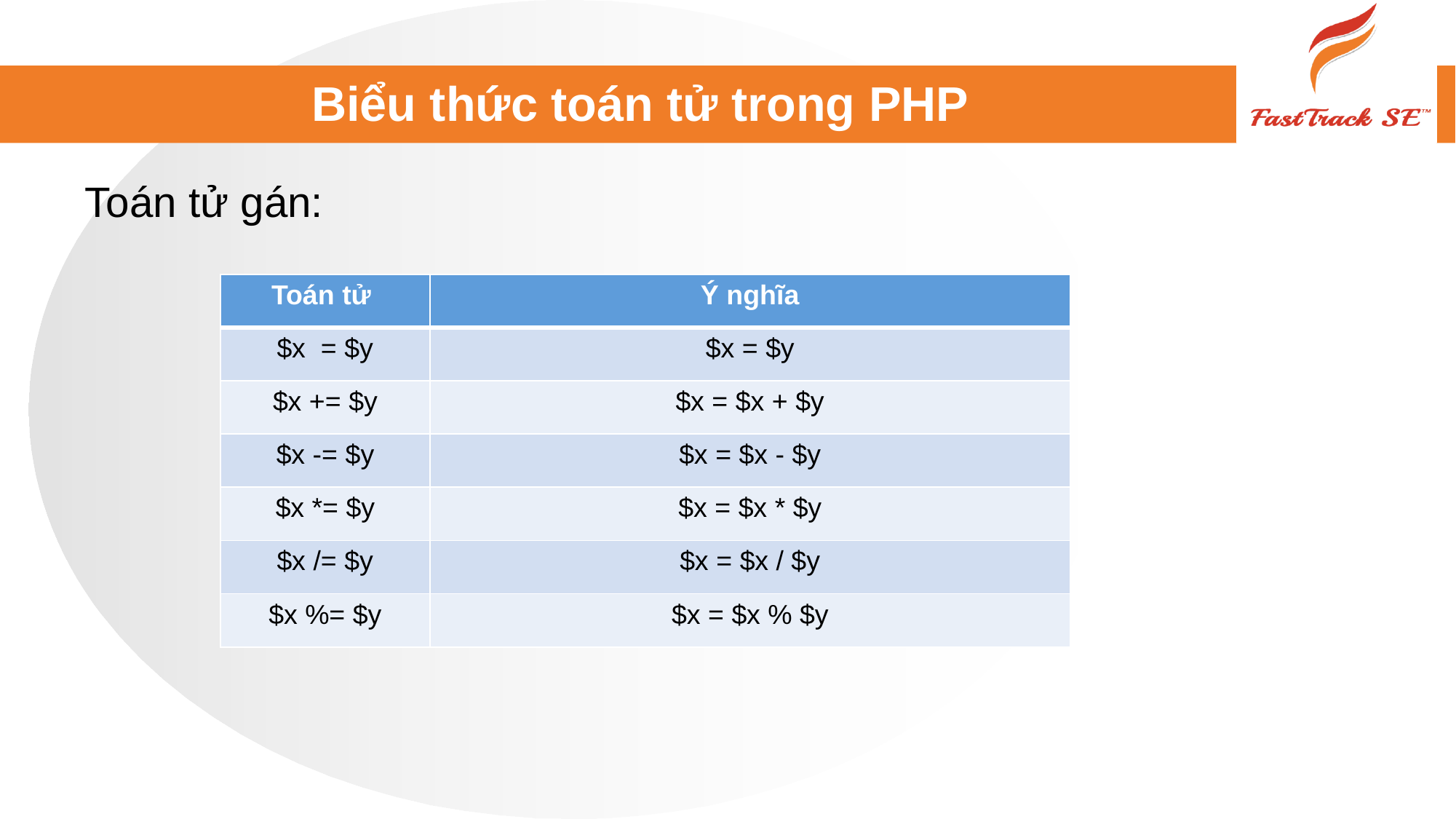

# Biểu thức toán tử trong PHP
Toán tử gán:
| Toán tử | Ý nghĩa |
| --- | --- |
| $x = $y | $x = $y |
| $x += $y | $x = $x + $y |
| $x -= $y | $x = $x - $y |
| $x \*= $y | $x = $x \* $y |
| $x /= $y | $x = $x / $y |
| $x %= $y | $x = $x % $y |